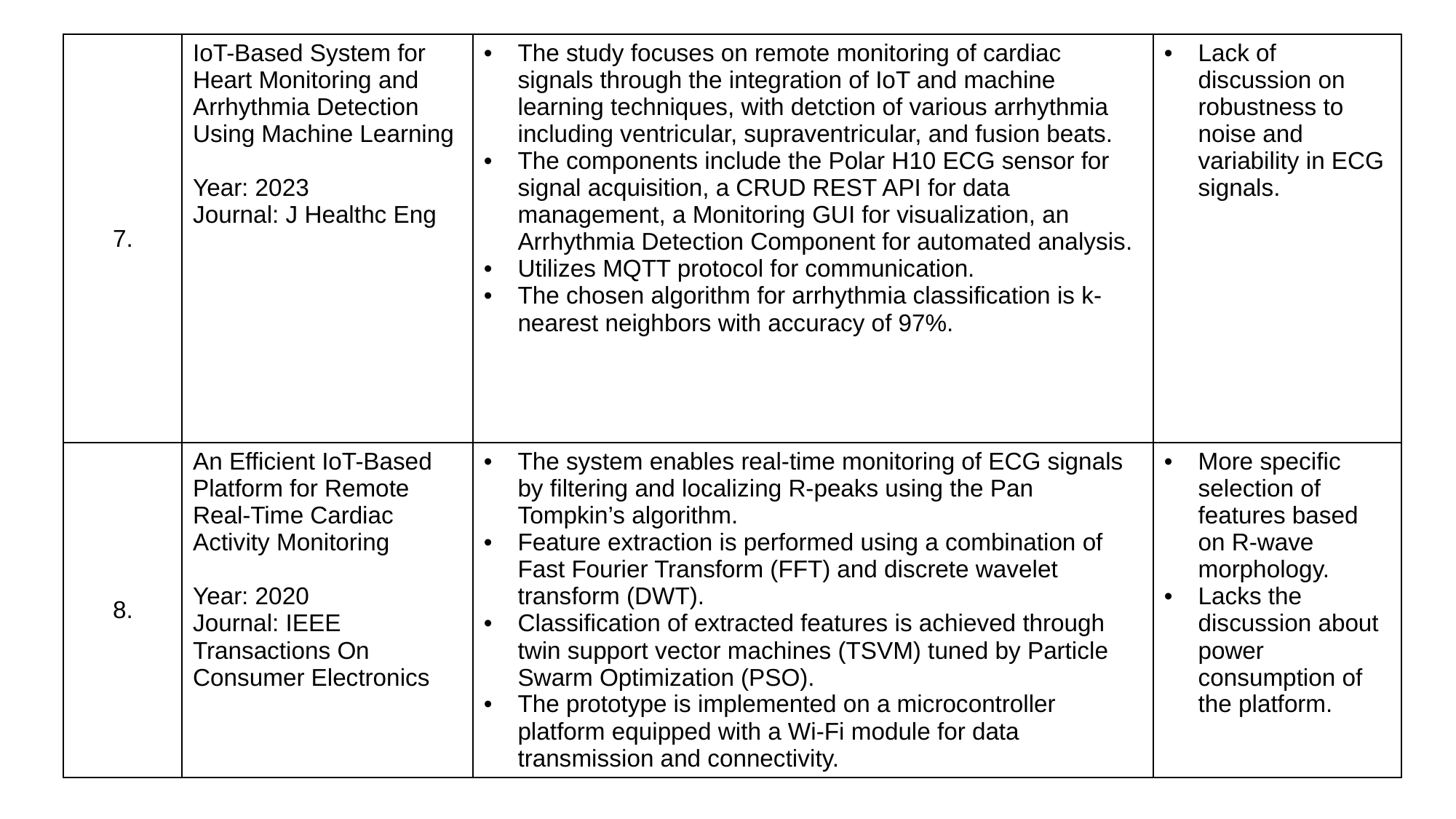

| 7. | IoT-Based System for Heart Monitoring and Arrhythmia Detection Using Machine Learning Year: 2023 Journal: J Healthc Eng | The study focuses on remote monitoring of cardiac signals through the integration of IoT and machine learning techniques, with detction of various arrhythmia including ventricular, supraventricular, and fusion beats. The components include the Polar H10 ECG sensor for signal acquisition, a CRUD REST API for data management, a Monitoring GUI for visualization, an Arrhythmia Detection Component for automated analysis. Utilizes MQTT protocol for communication. The chosen algorithm for arrhythmia classification is k-nearest neighbors with accuracy of 97%. | Lack of discussion on robustness to noise and variability in ECG signals. |
| --- | --- | --- | --- |
| 8. | An Efficient IoT-Based Platform for Remote Real-Time Cardiac Activity Monitoring Year: 2020 Journal: IEEE Transactions On Consumer Electronics | The system enables real-time monitoring of ECG signals by filtering and localizing R-peaks using the Pan Tompkin’s algorithm. Feature extraction is performed using a combination of Fast Fourier Transform (FFT) and discrete wavelet transform (DWT). Classification of extracted features is achieved through twin support vector machines (TSVM) tuned by Particle Swarm Optimization (PSO). The prototype is implemented on a microcontroller platform equipped with a Wi-Fi module for data transmission and connectivity. | More specific selection of features based on R-wave morphology. Lacks the discussion about power consumption of the platform. |